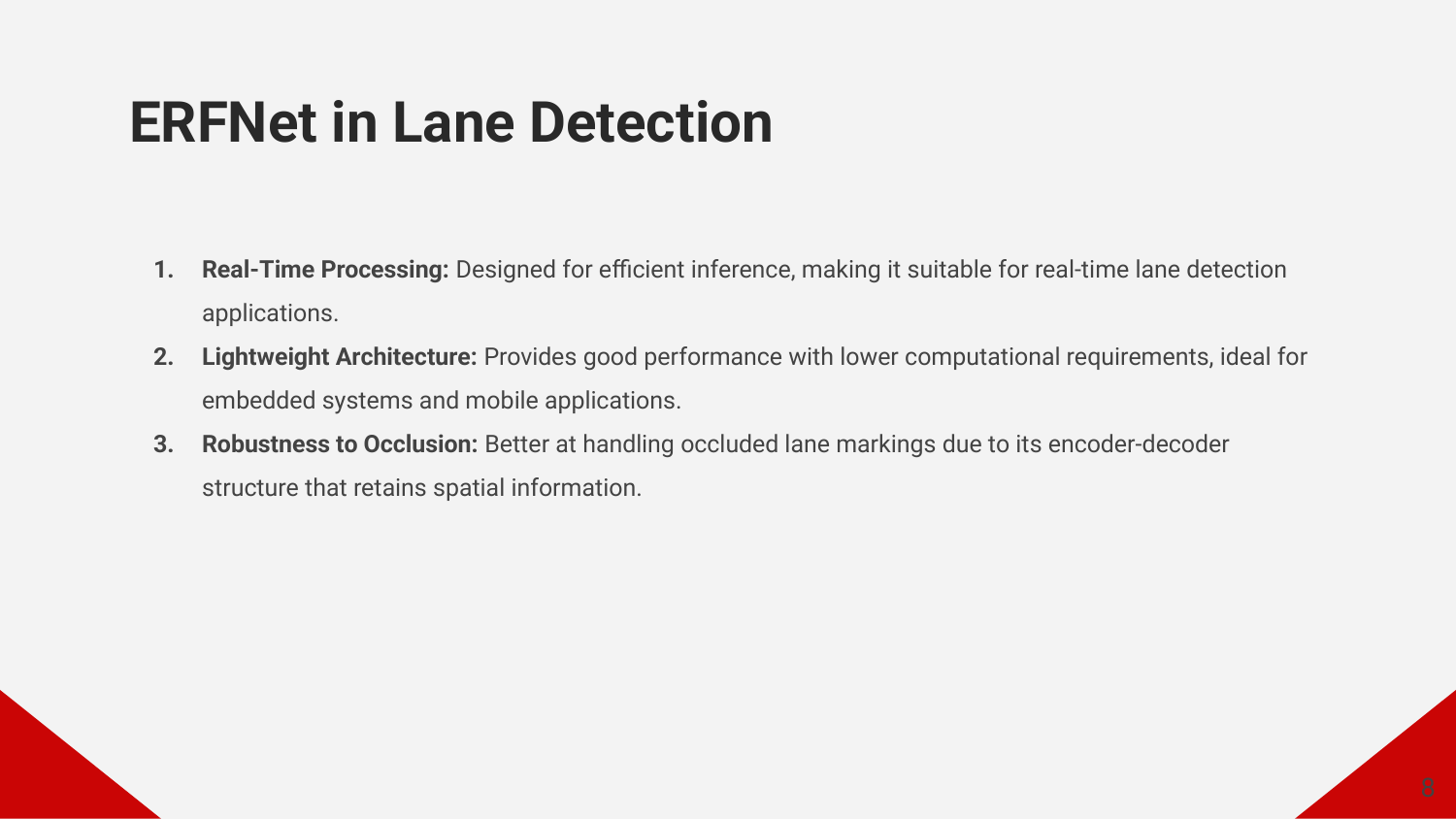

# ERFNet in Lane Detection
Real-Time Processing: Designed for efficient inference, making it suitable for real-time lane detection applications.
Lightweight Architecture: Provides good performance with lower computational requirements, ideal for embedded systems and mobile applications.
Robustness to Occlusion: Better at handling occluded lane markings due to its encoder-decoder structure that retains spatial information.
8